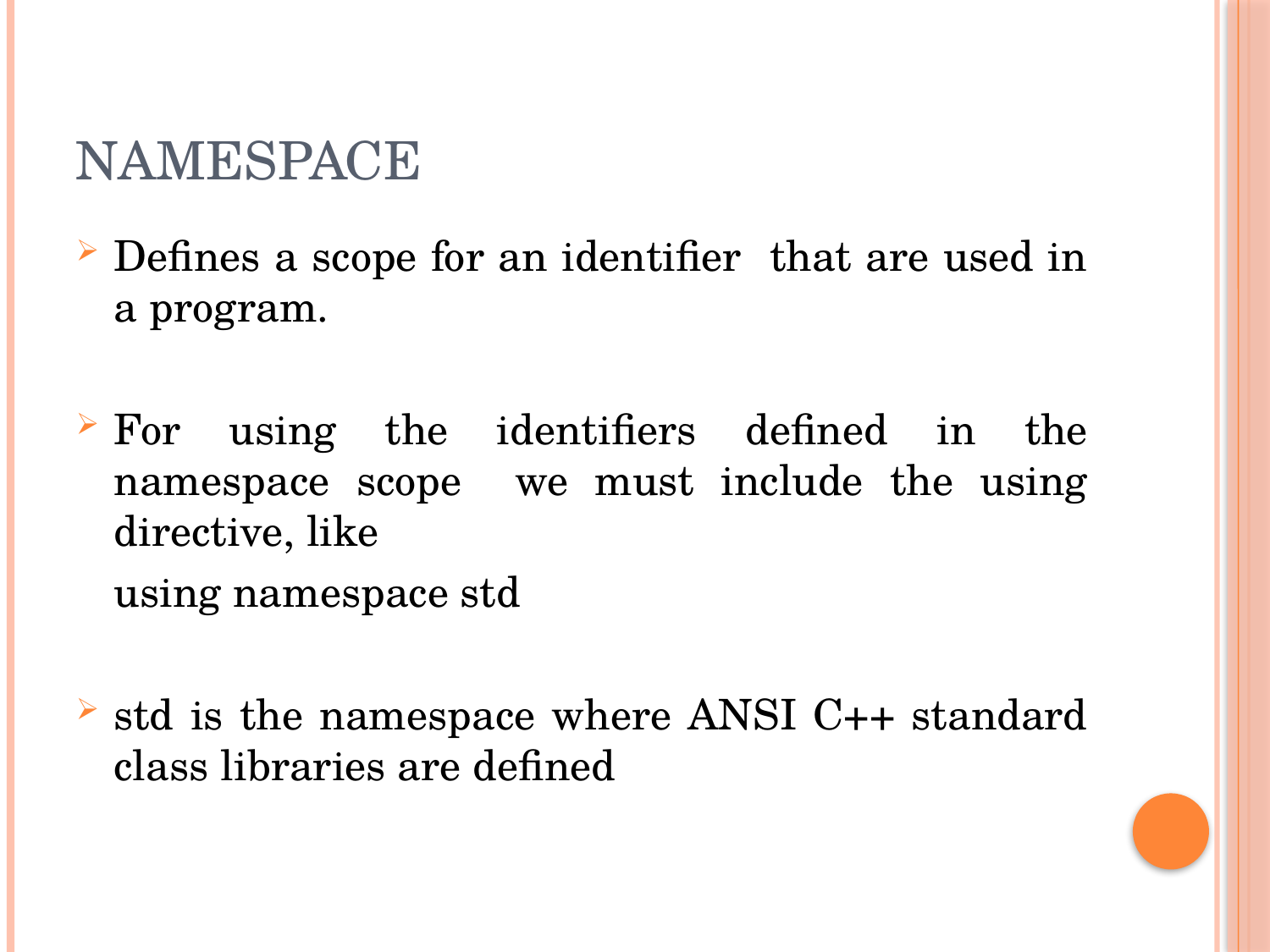

# Namespace
Defines a scope for an identifier  that are used in a program.

For using the identifiers defined in the namespace scope  we must include the using directive, like
	using namespace std

std is the namespace where ANSI C++ standard class libraries are defined